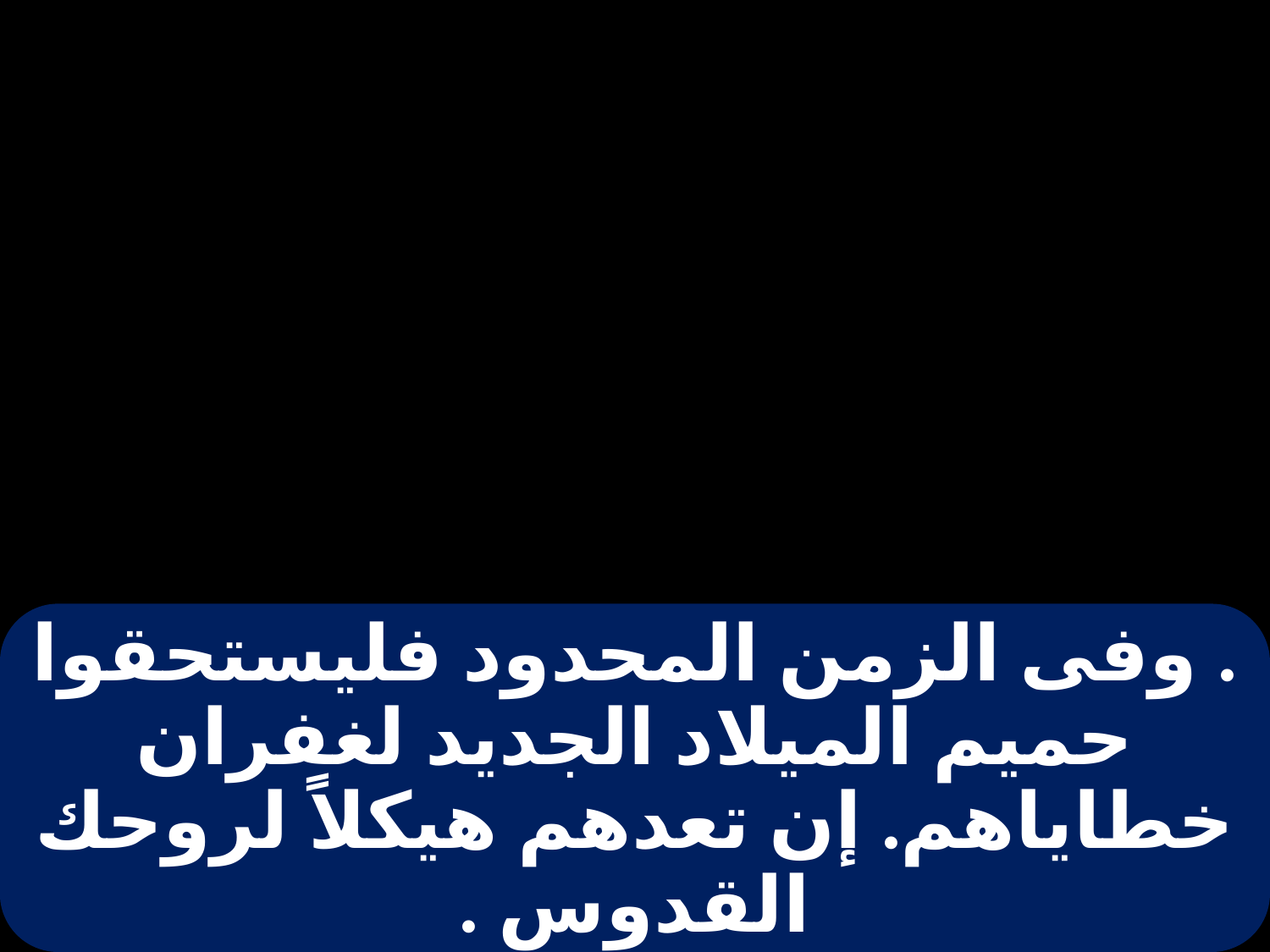

# . وفى الزمن المحدود فليستحقوا حميم الميلاد الجديد لغفران خطاياهم. إن تعدهم هيكلاً لروحك القدوس .